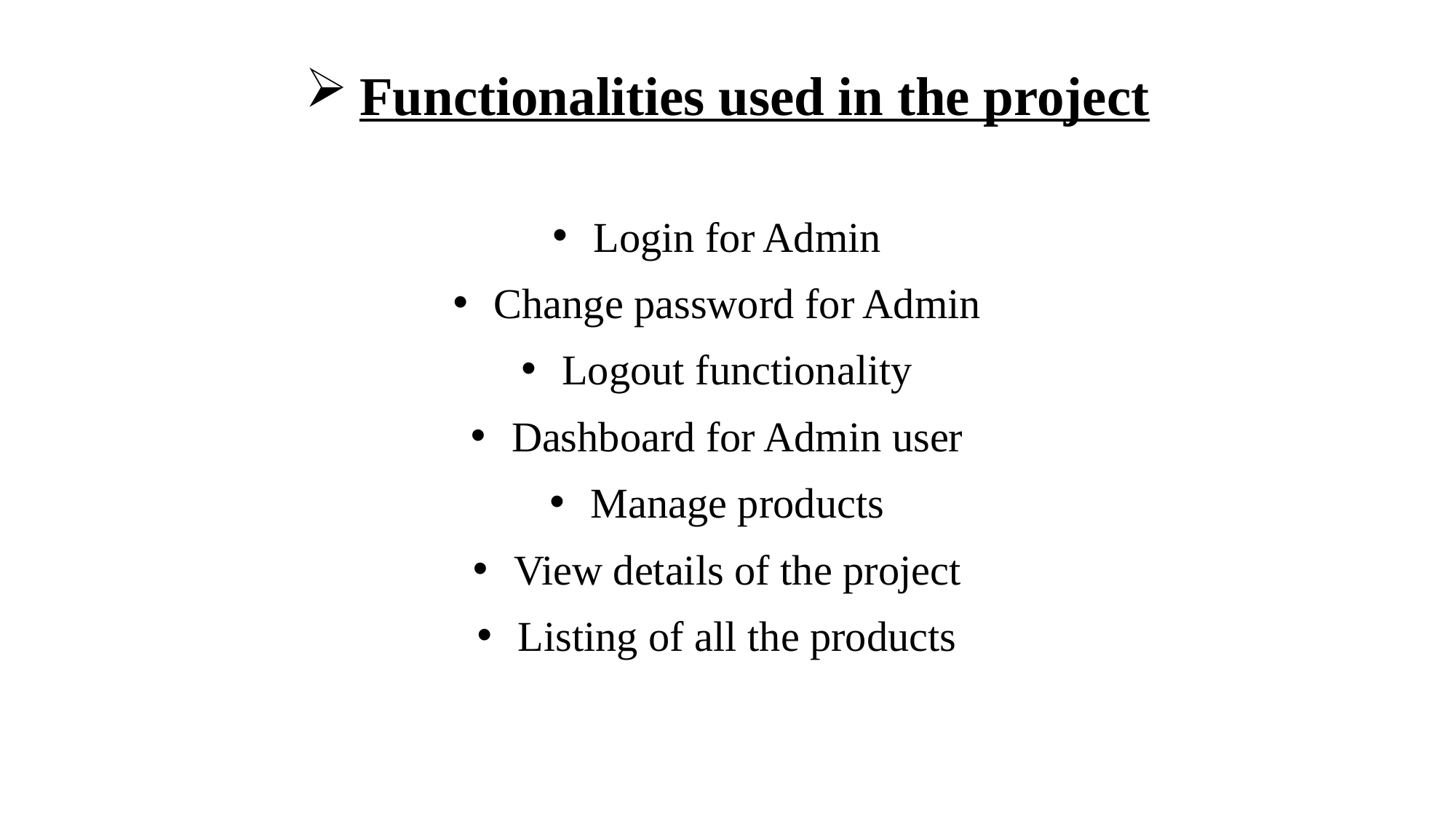

# Functionalities used in the project

Login for Admin
Change password for Admin
Logout functionality
Dashboard for Admin user
Manage products
View details of the project
Listing of all the products